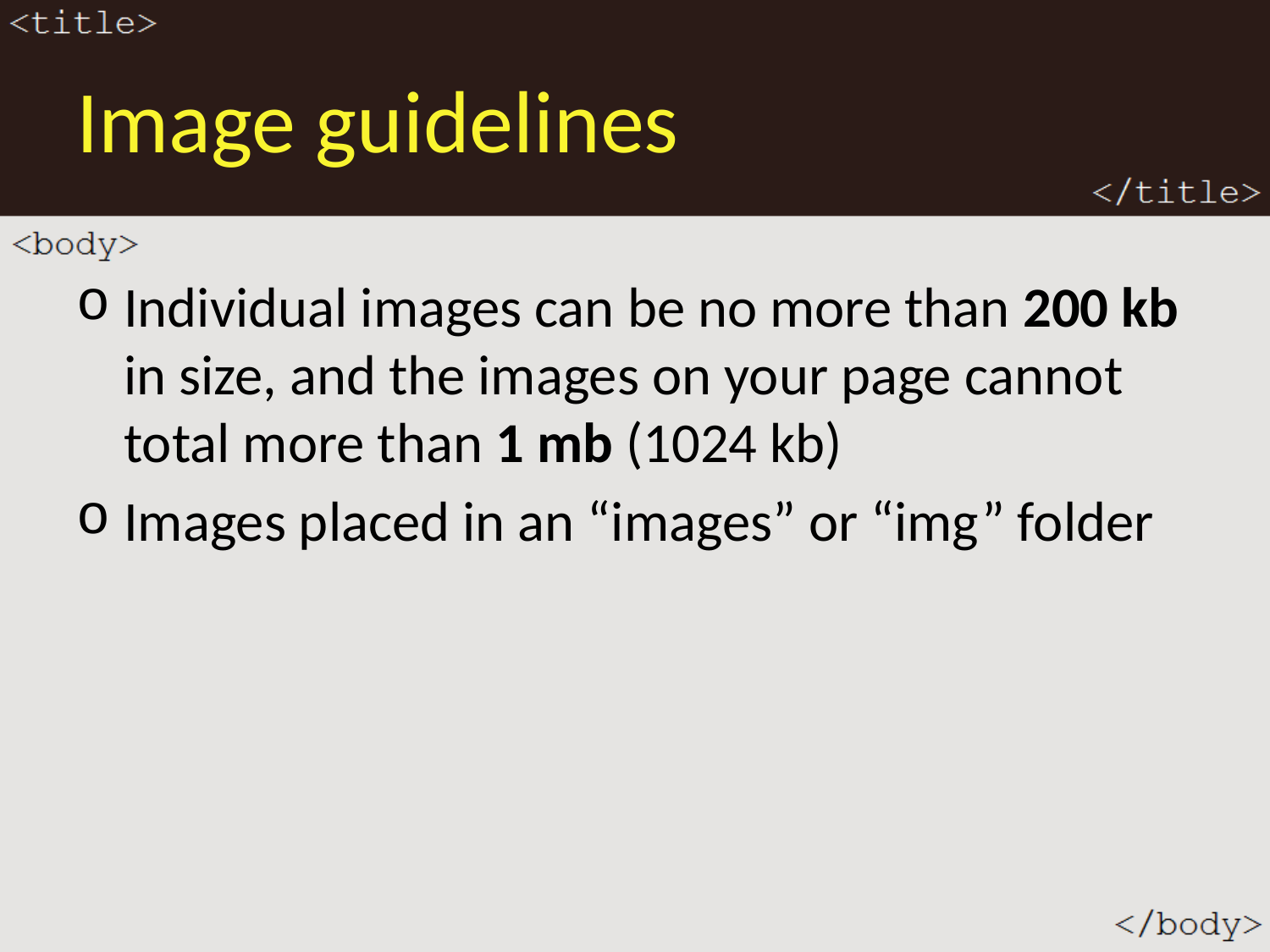

# Image guidelines
Individual images can be no more than 200 kb in size, and the images on your page cannot total more than 1 mb (1024 kb)
Images placed in an “images” or “img” folder